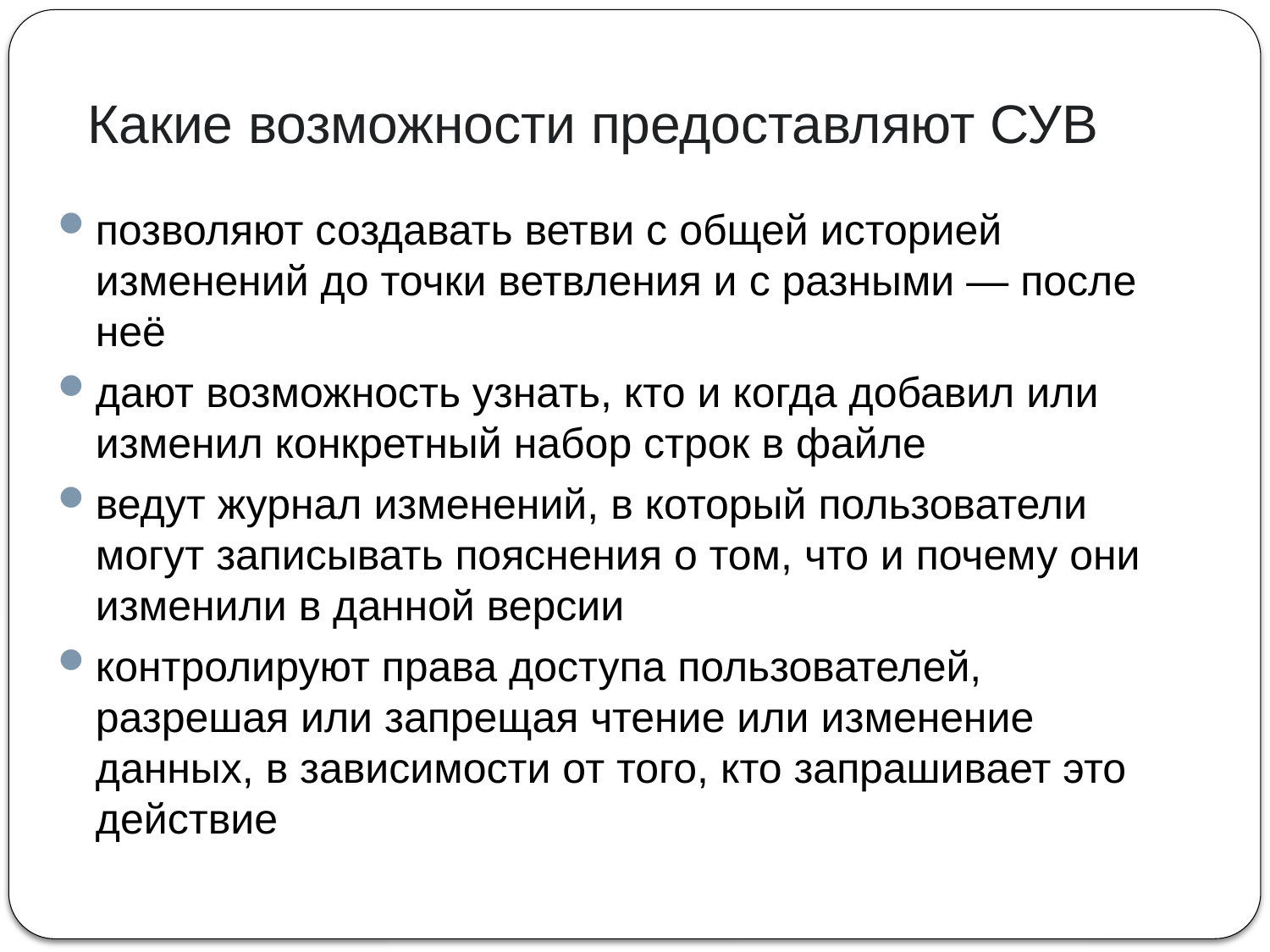

# Какие возможности предоставляют СУВ
позволяют создавать ветви с общей историей изменений до точки ветвления и с разными — после неё
дают возможность узнать, кто и когда добавил или изменил конкретный набор строк в файле
ведут журнал изменений, в который пользователи могут записывать пояснения о том, что и почему они изменили в данной версии
контролируют права доступа пользователей, разрешая или запрещая чтение или изменение данных, в зависимости от того, кто запрашивает это действие